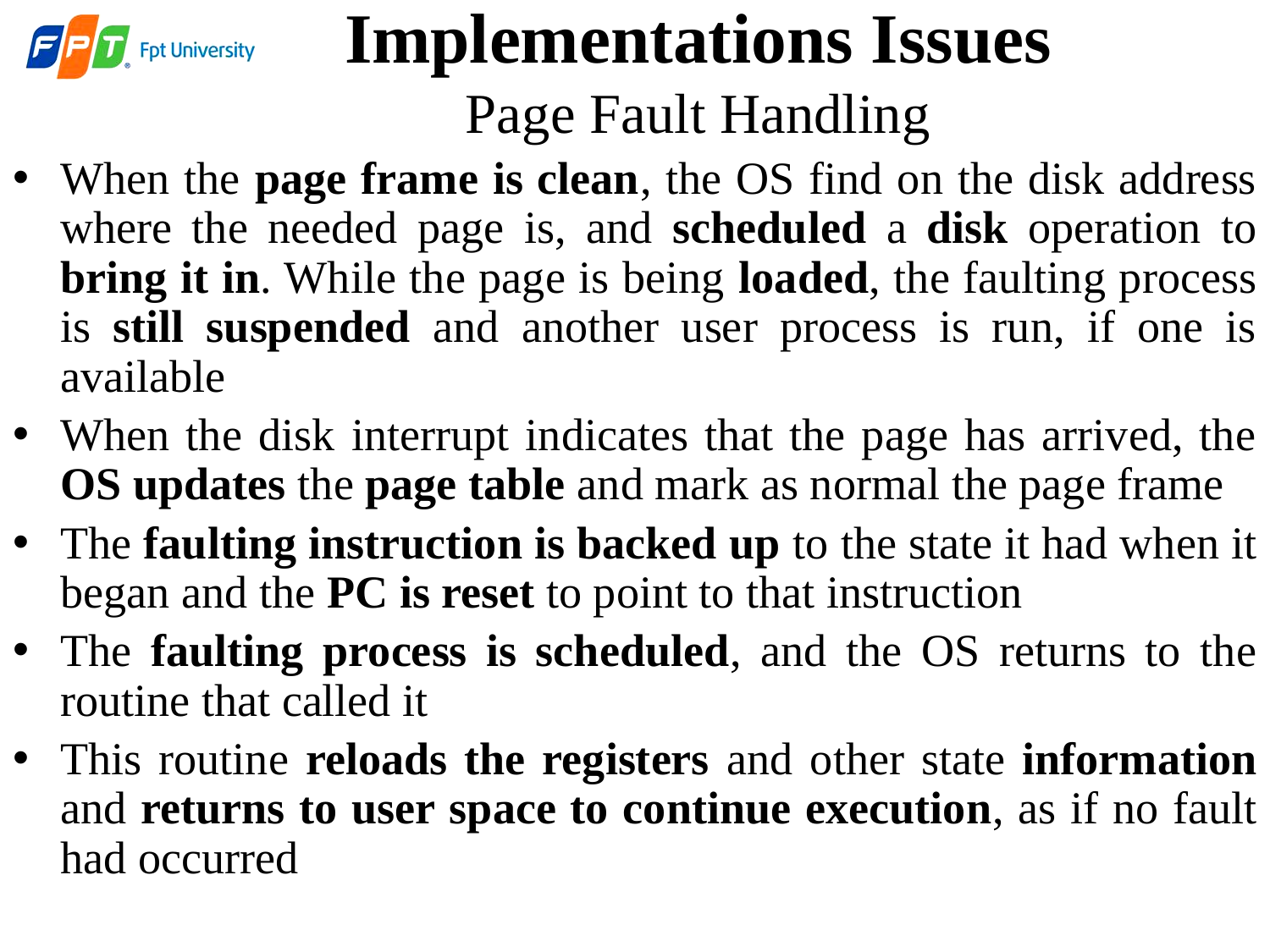

# Implementations Issues Page Fault Handling
When the page frame is clean, the OS find on the disk address where the needed page is, and scheduled a disk operation to bring it in. While the page is being loaded, the faulting process is still suspended and another user process is run, if one is available
When the disk interrupt indicates that the page has arrived, the OS updates the page table and mark as normal the page frame
The faulting instruction is backed up to the state it had when it began and the PC is reset to point to that instruction
The faulting process is scheduled, and the OS returns to the routine that called it
This routine reloads the registers and other state information and returns to user space to continue execution, as if no fault had occurred